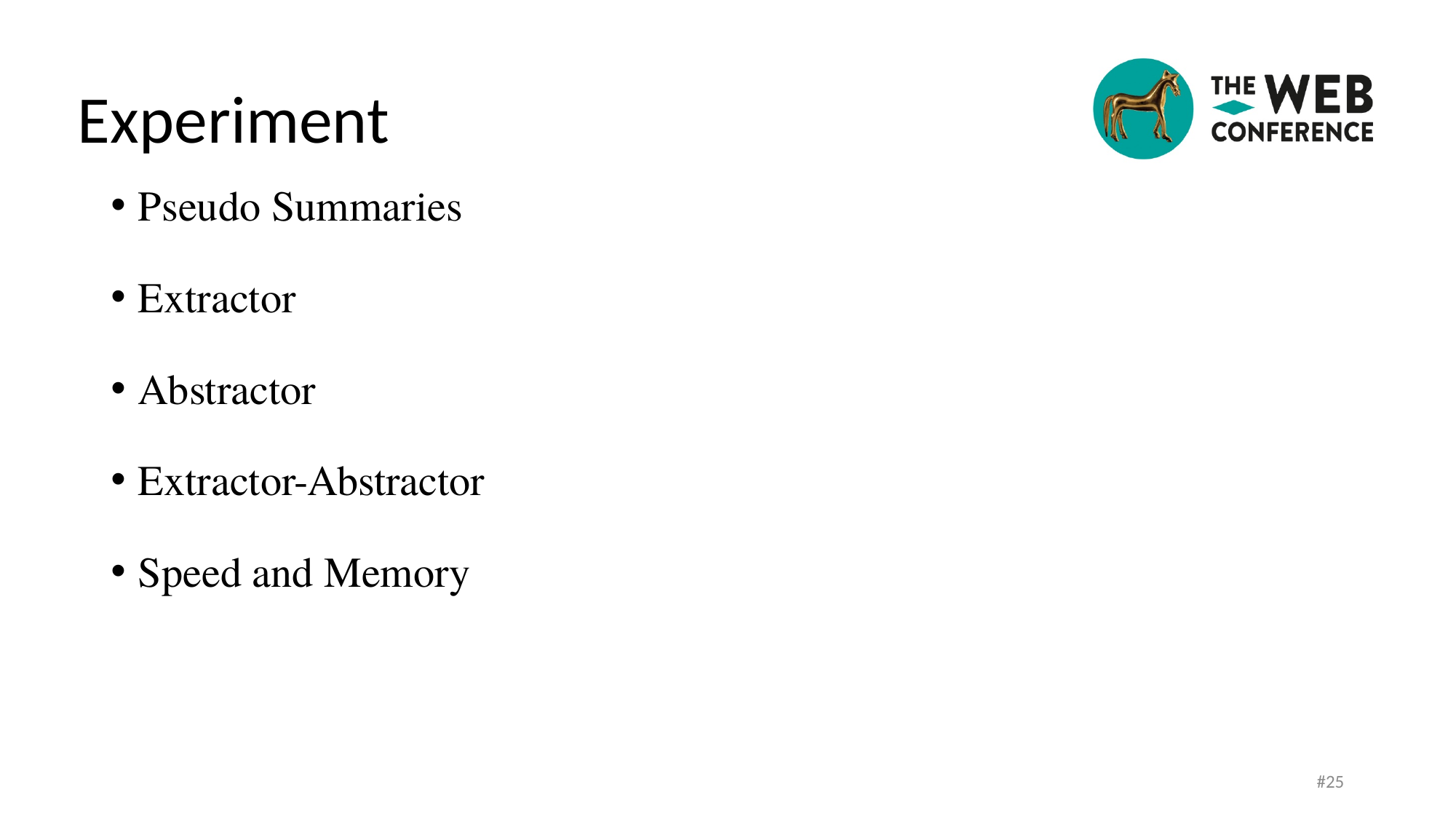

Experiment
#
Pseudo Summaries
Extractor
Abstractor
Extractor-Abstractor
Speed and Memory

#25